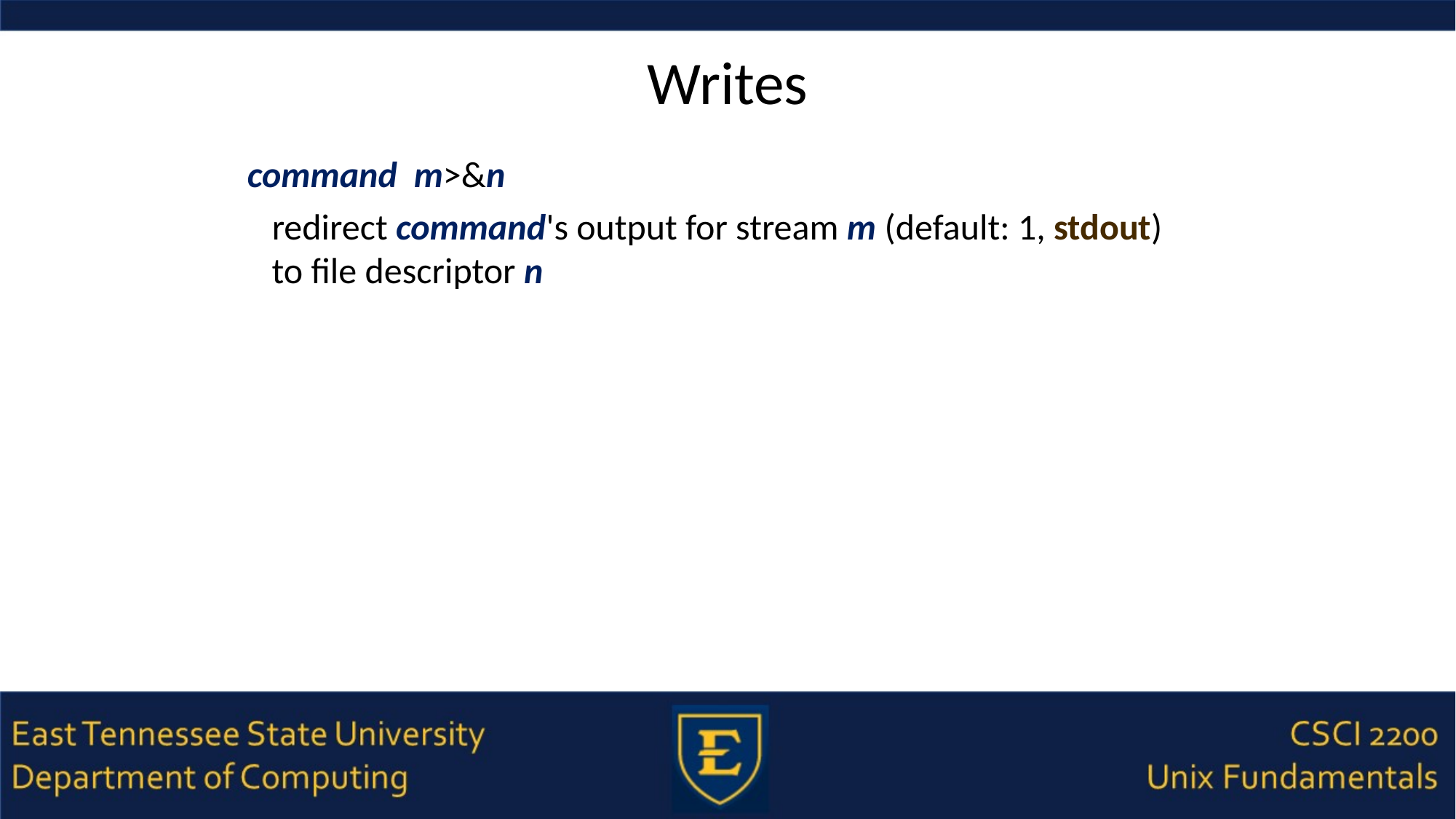

# Writes
command  m>&n
   redirect command's output for stream m (default: 1, stdout)
   to file descriptor n